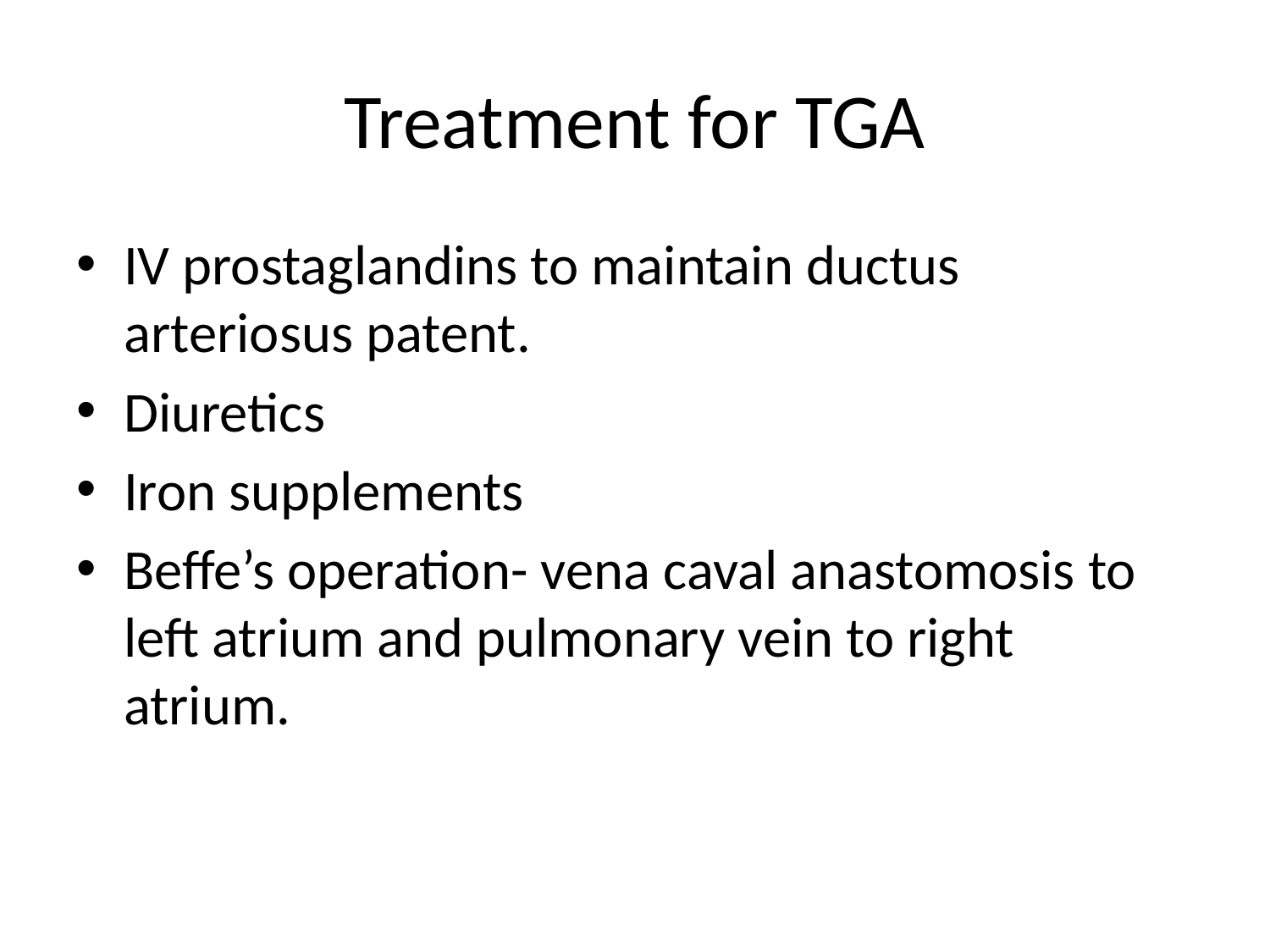

# Treatment for TGA
IV prostaglandins to maintain ductus arteriosus patent.
Diuretics
Iron supplements
Beffe’s operation- vena caval anastomosis to left atrium and pulmonary vein to right atrium.